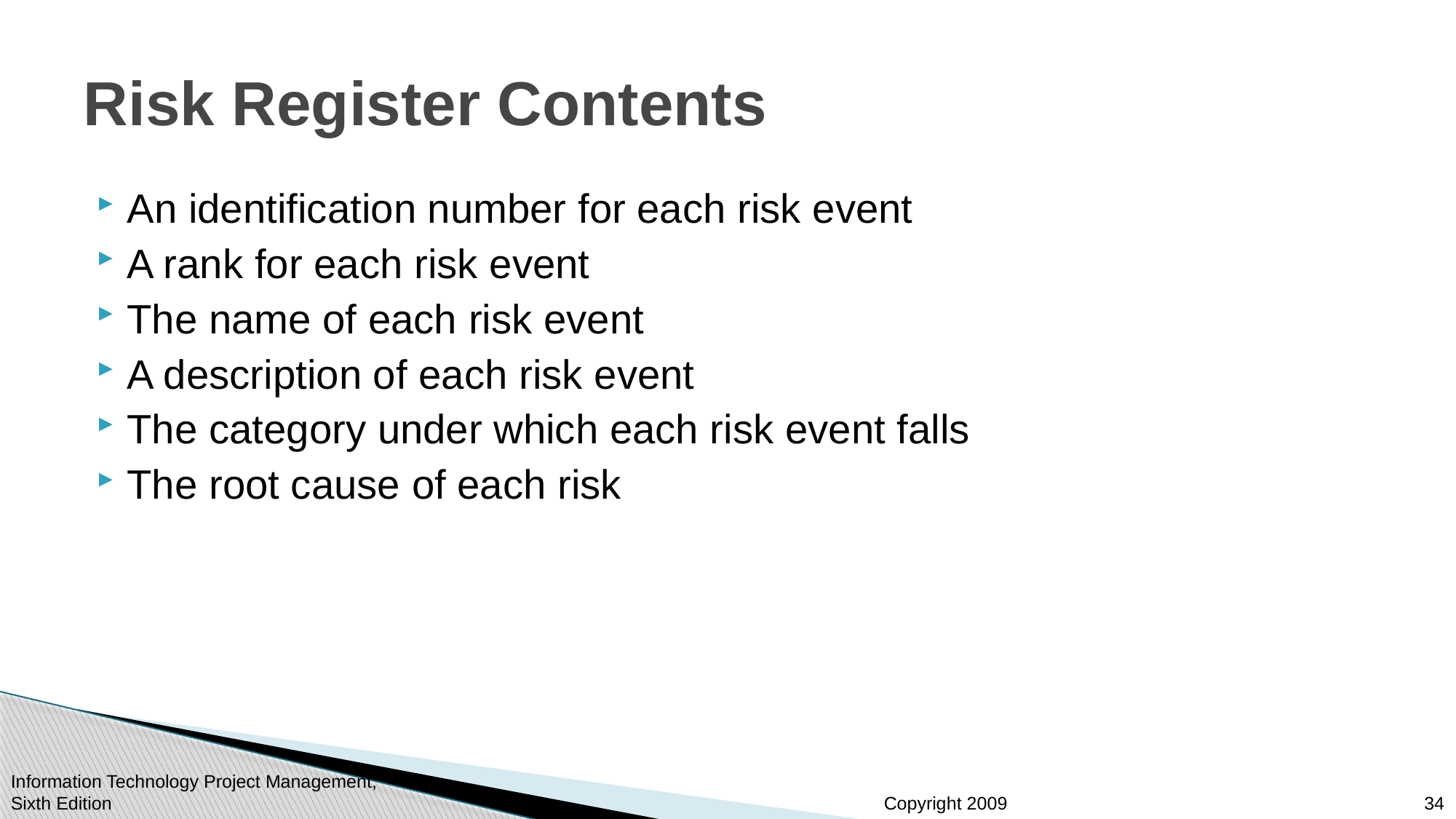

# Risk Register Contents
An identification number for each risk event
A rank for each risk event
The name of each risk event
A description of each risk event
The category under which each risk event falls
The root cause of each risk
Information Technology Project Management, Sixth Edition
34